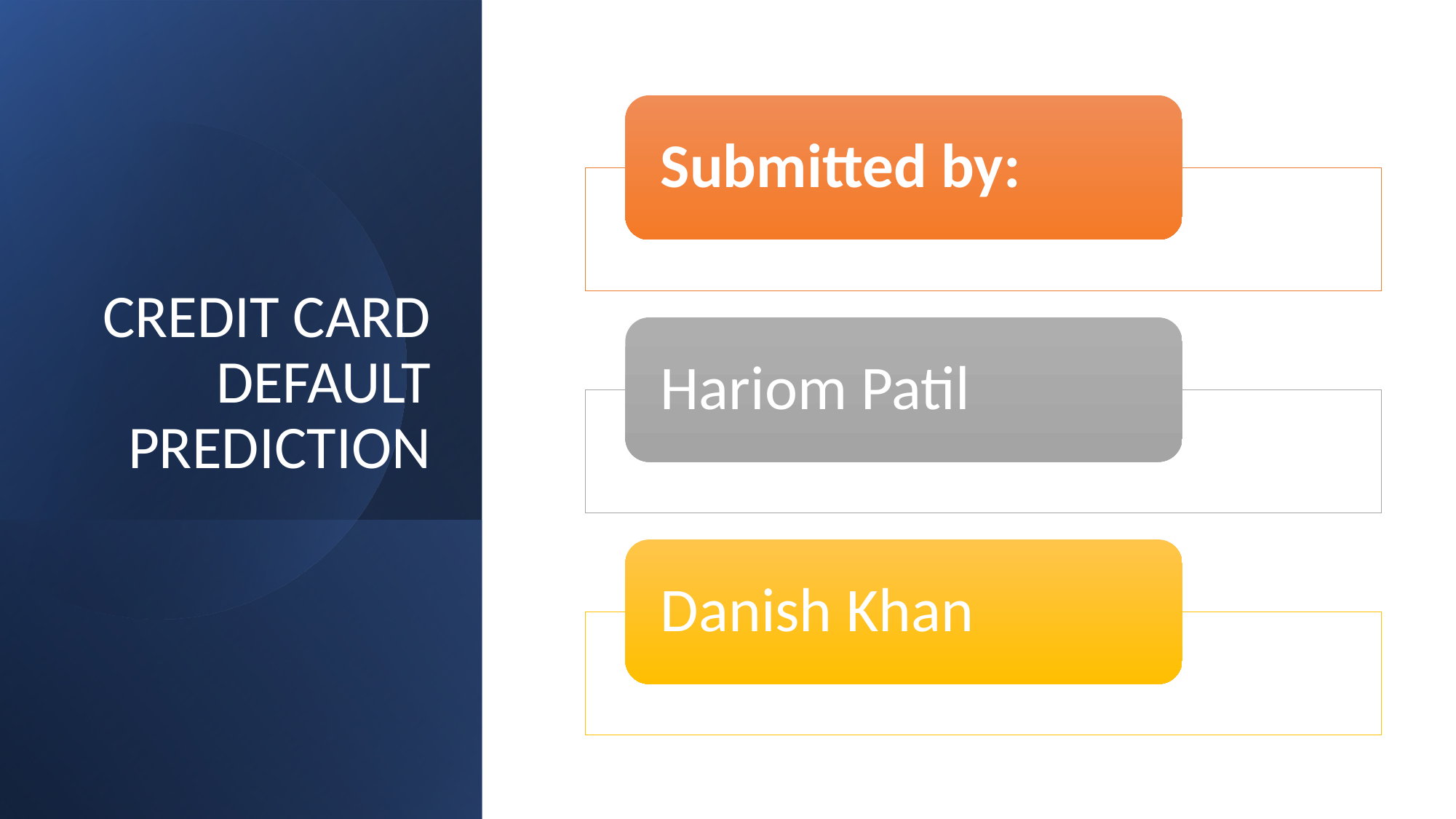

Submitted by:
Hariom Patil
Danish Khan

# CREDIT CARD DEFAULT PREDICTION